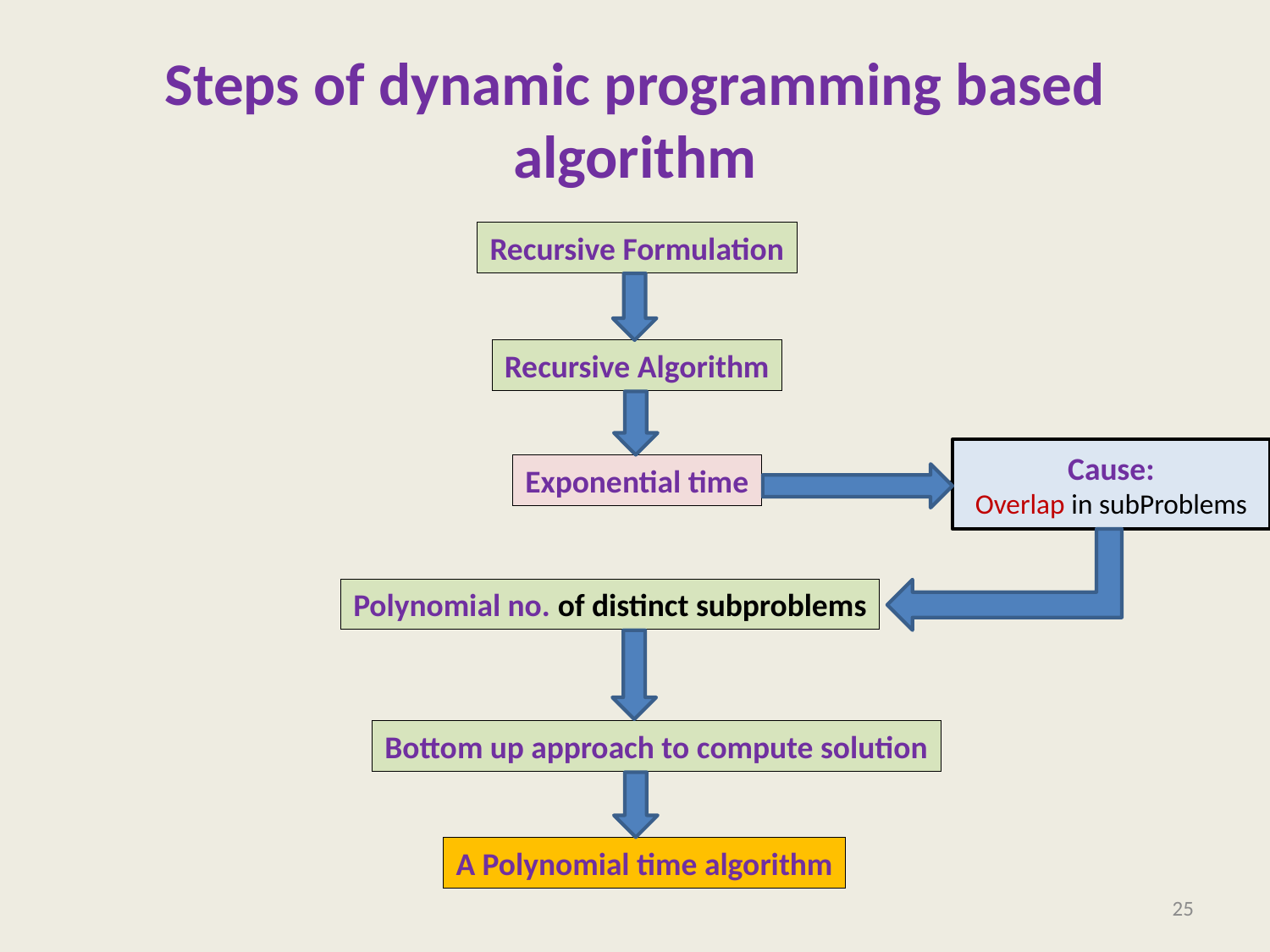

# Steps of dynamic programming based algorithm

Recursive Formulation

Recursive Algorithm

Cause:
Overlap in subProblems
Exponential time

Polynomial no. of distinct subproblems

Bottom up approach to compute solution

A Polynomial time algorithm
25